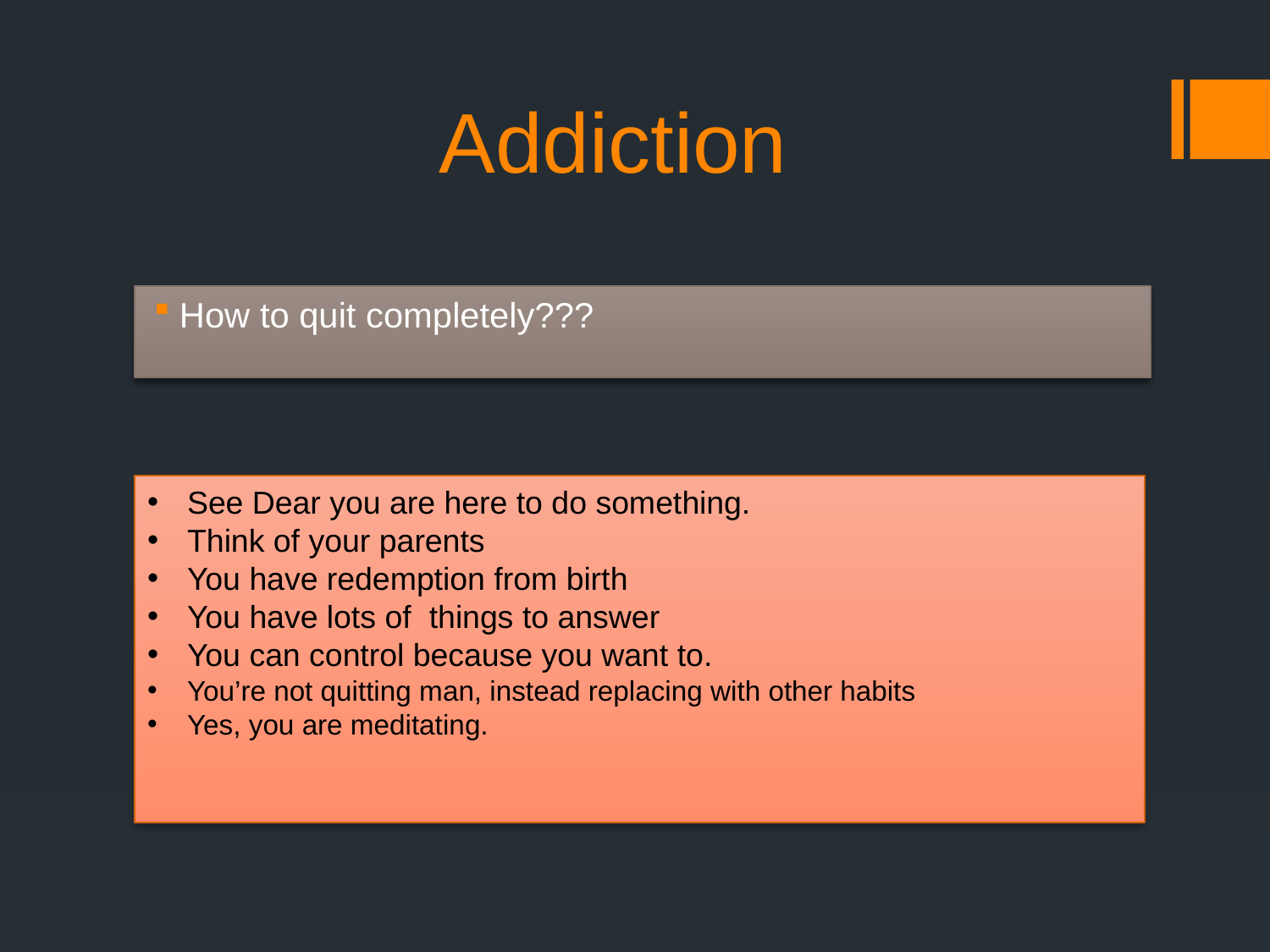

# Addiction
How to quit completely???
See Dear you are here to do something.
Think of your parents
You have redemption from birth
You have lots of  things to answer
You can control because you want to.
You’re not quitting man, instead replacing with other habits
Yes, you are meditating.